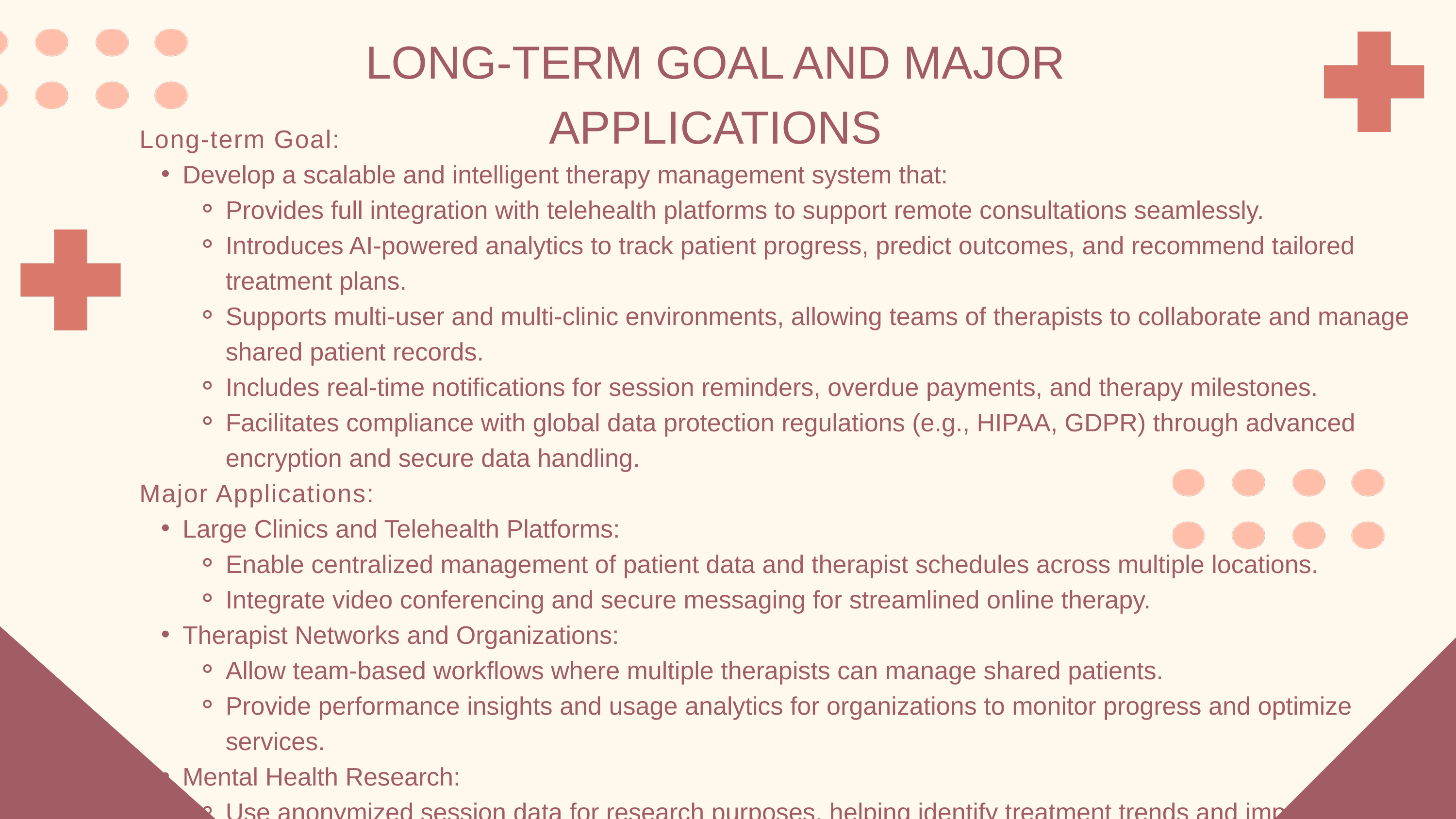

LONG-TERM GOAL AND MAJOR APPLICATIONS

Long-term Goal:
Develop a scalable and intelligent therapy management system that:
Provides full integration with telehealth platforms to support remote consultations seamlessly.
Introduces AI-powered analytics to track patient progress, predict outcomes, and recommend tailored treatment plans.
Supports multi-user and multi-clinic environments, allowing teams of therapists to collaborate and manage shared patient records.
Includes real-time notifications for session reminders, overdue payments, and therapy milestones.
Facilitates compliance with global data protection regulations (e.g., HIPAA, GDPR) through advanced encryption and secure data handling.
Major Applications:
Large Clinics and Telehealth Platforms:
Enable centralized management of patient data and therapist schedules across multiple locations.
Integrate video conferencing and secure messaging for streamlined online therapy.
Therapist Networks and Organizations:
Allow team-based workflows where multiple therapists can manage shared patients.
Provide performance insights and usage analytics for organizations to monitor progress and optimize services.
Mental Health Research:
Use anonymized session data for research purposes, helping identify treatment trends and improving care strategies.
Provide longitudinal insights to track the effectiveness of therapy over time.
Personalized Therapy Solutions:
Offer automated suggestions and feedback to therapists using AI-driven recommendations based on patient history and feedback.